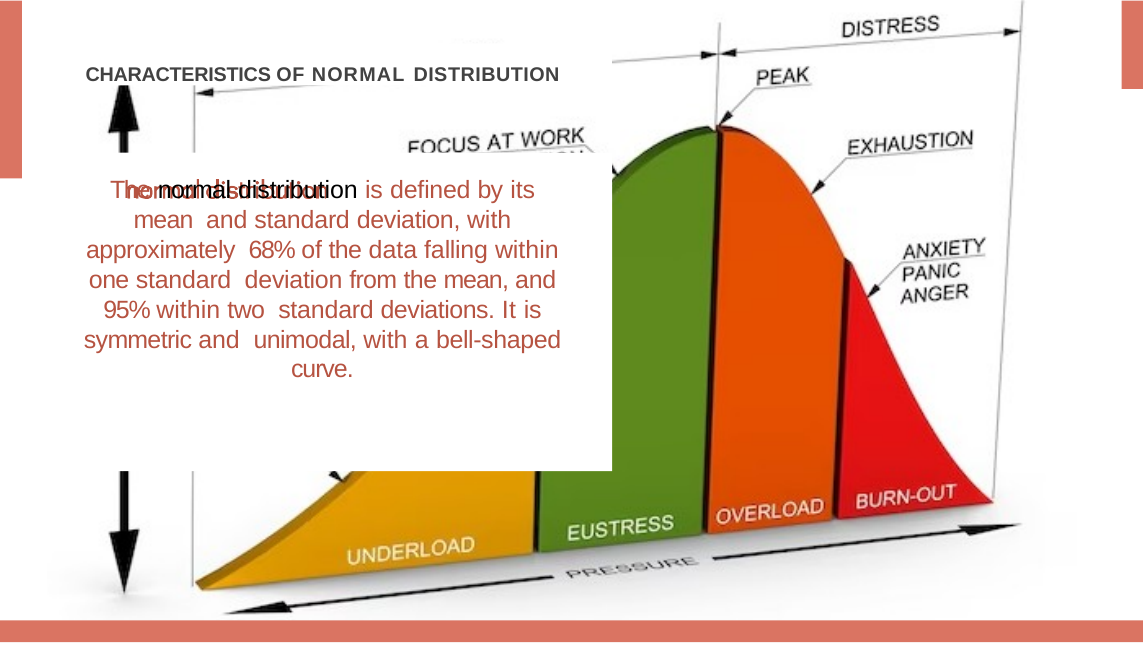

CHARACTERISTICS OF NORMAL DISTRIBUTION

The normal distribution is deﬁned by its mean  and standard deviation, with approximately  68% of the data falling within one standard  deviation from the mean, and 95% within two  standard deviations. It is symmetric and  unimodal, with a bell-shaped curve.